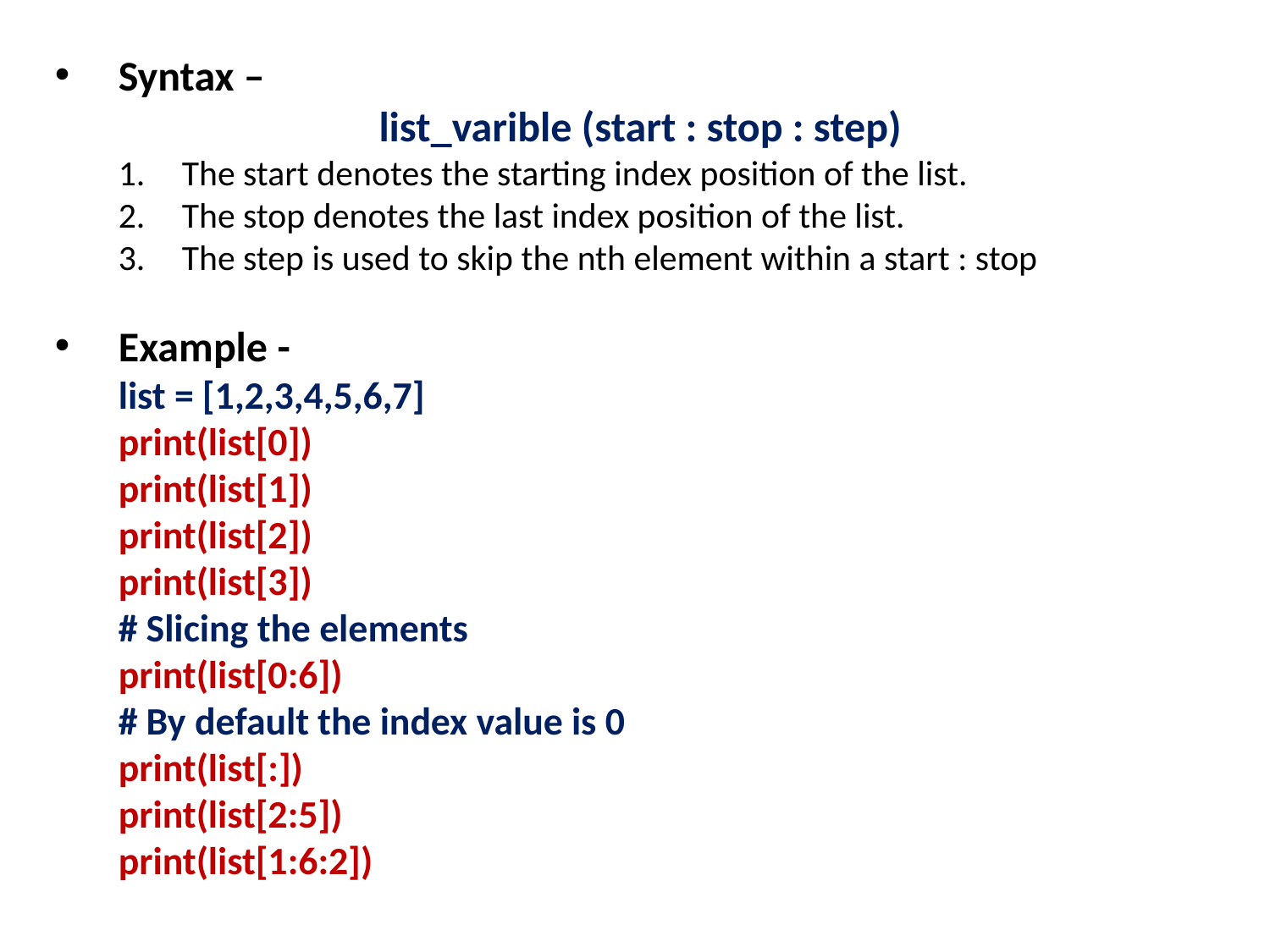

Syntax –
list_varible (start : stop : step)
The start denotes the starting index position of the list.
The stop denotes the last index position of the list.
The step is used to skip the nth element within a start : stop

Example -
list = [1,2,3,4,5,6,7]
print(list[0])
print(list[1])
print(list[2])
print(list[3])
# Slicing the elements
print(list[0:6])
# By default the index value is 0
print(list[:])
print(list[2:5])
print(list[1:6:2])